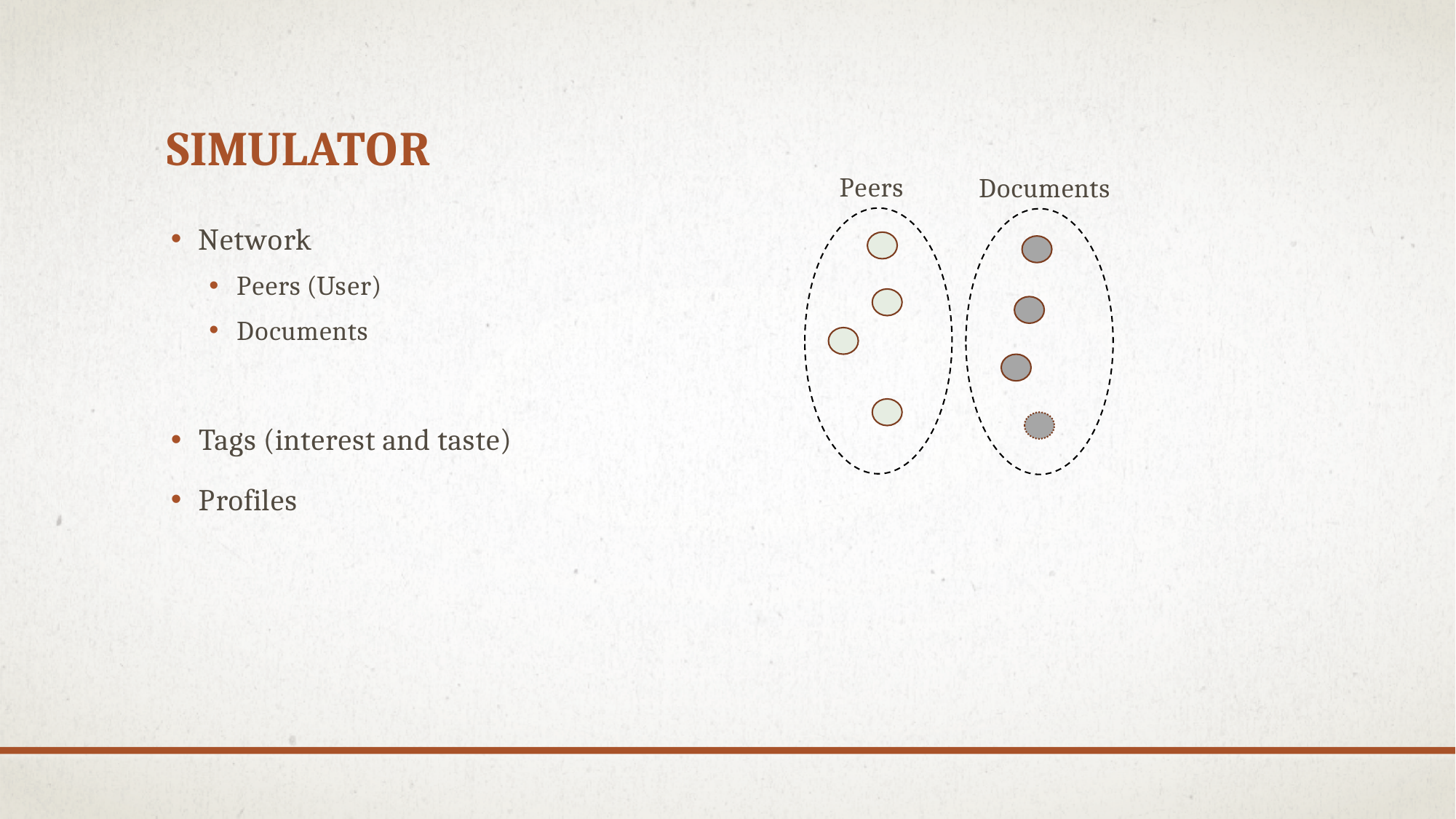

# Simulator
Peers
Documents

Network
Peers (User)
Documents

Tags (interest and taste)
Profiles